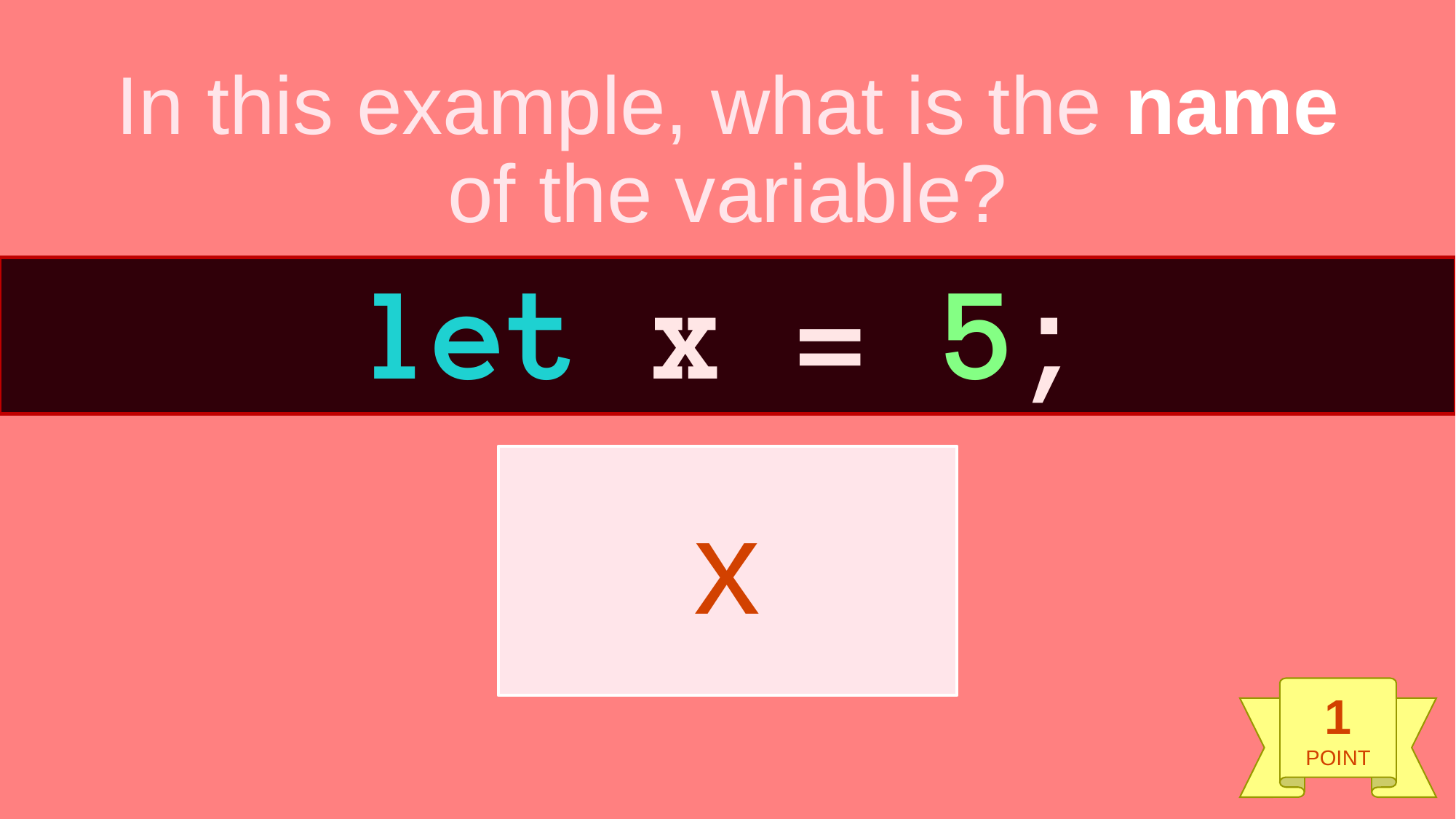

# In this example, what is the name of the variable?
let x = 5;
x
1
POINT